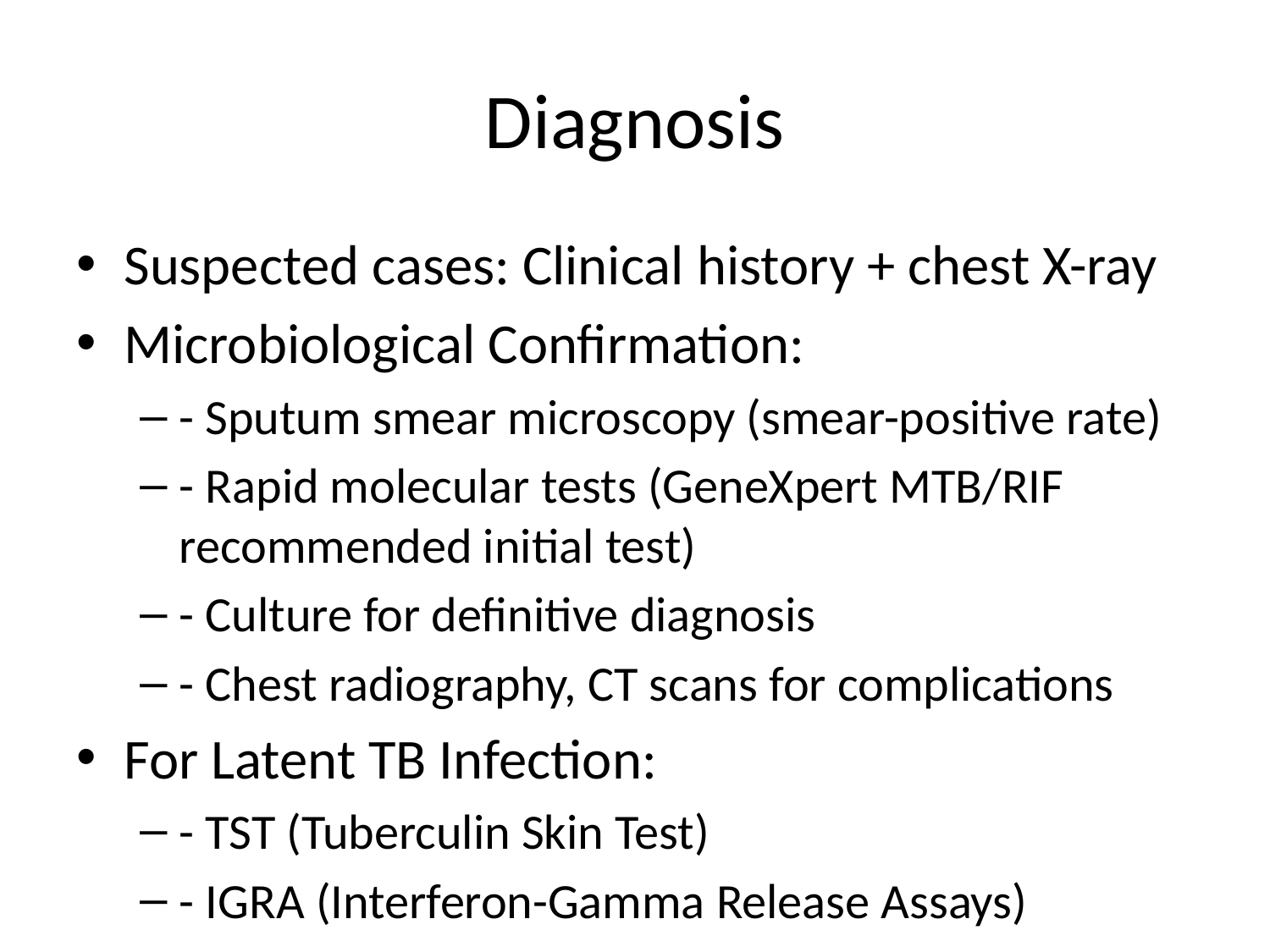

# Diagnosis
Suspected cases: Clinical history + chest X-ray
Microbiological Confirmation:
- Sputum smear microscopy (smear-positive rate)
- Rapid molecular tests (GeneXpert MTB/RIF recommended initial test)
- Culture for definitive diagnosis
- Chest radiography, CT scans for complications
For Latent TB Infection:
- TST (Tuberculin Skin Test)
- IGRA (Interferon-Gamma Release Assays)